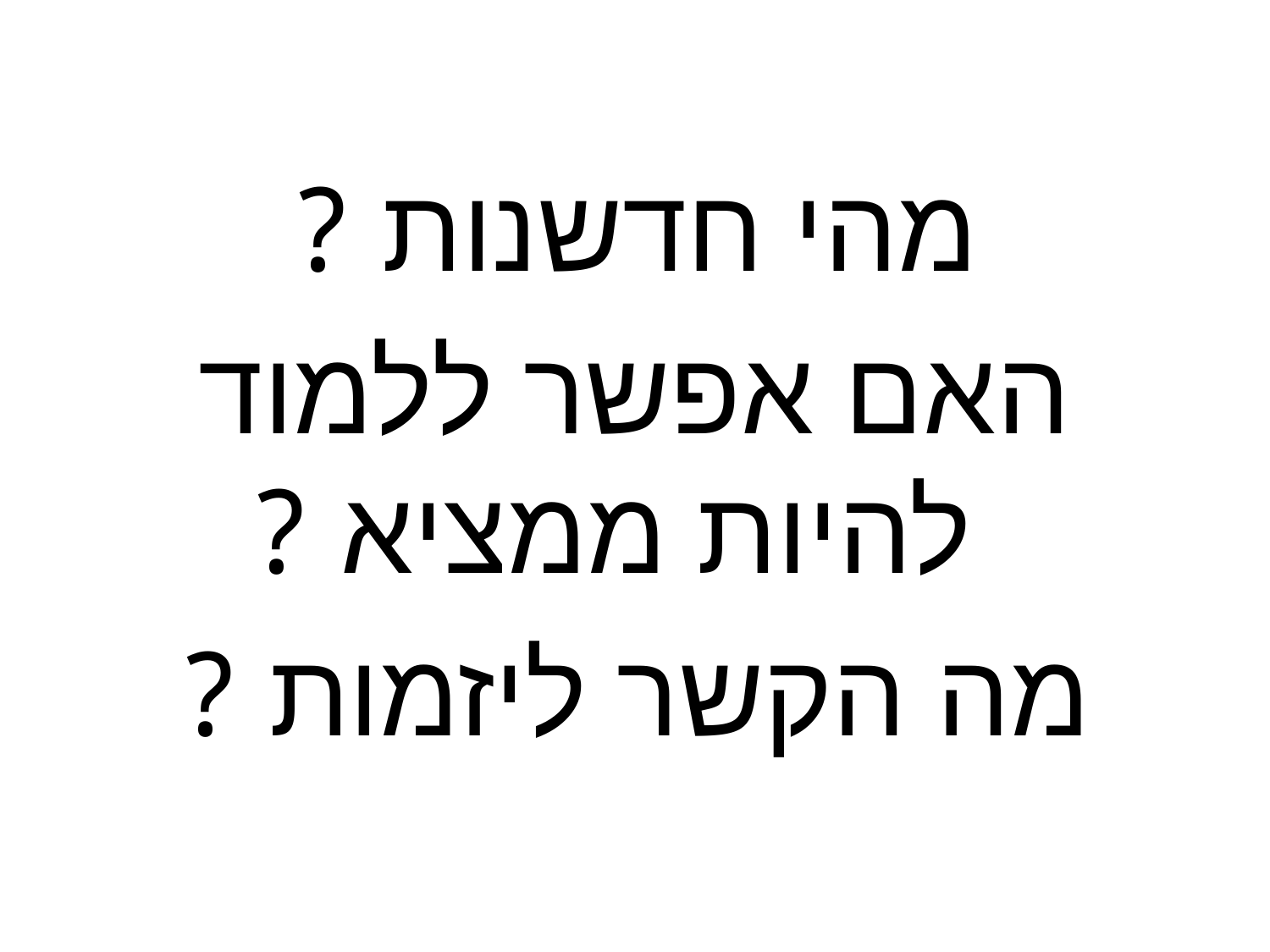

מהי חדשנות ?
האם אפשר ללמוד להיות ממציא ?
מה הקשר ליזמות ?